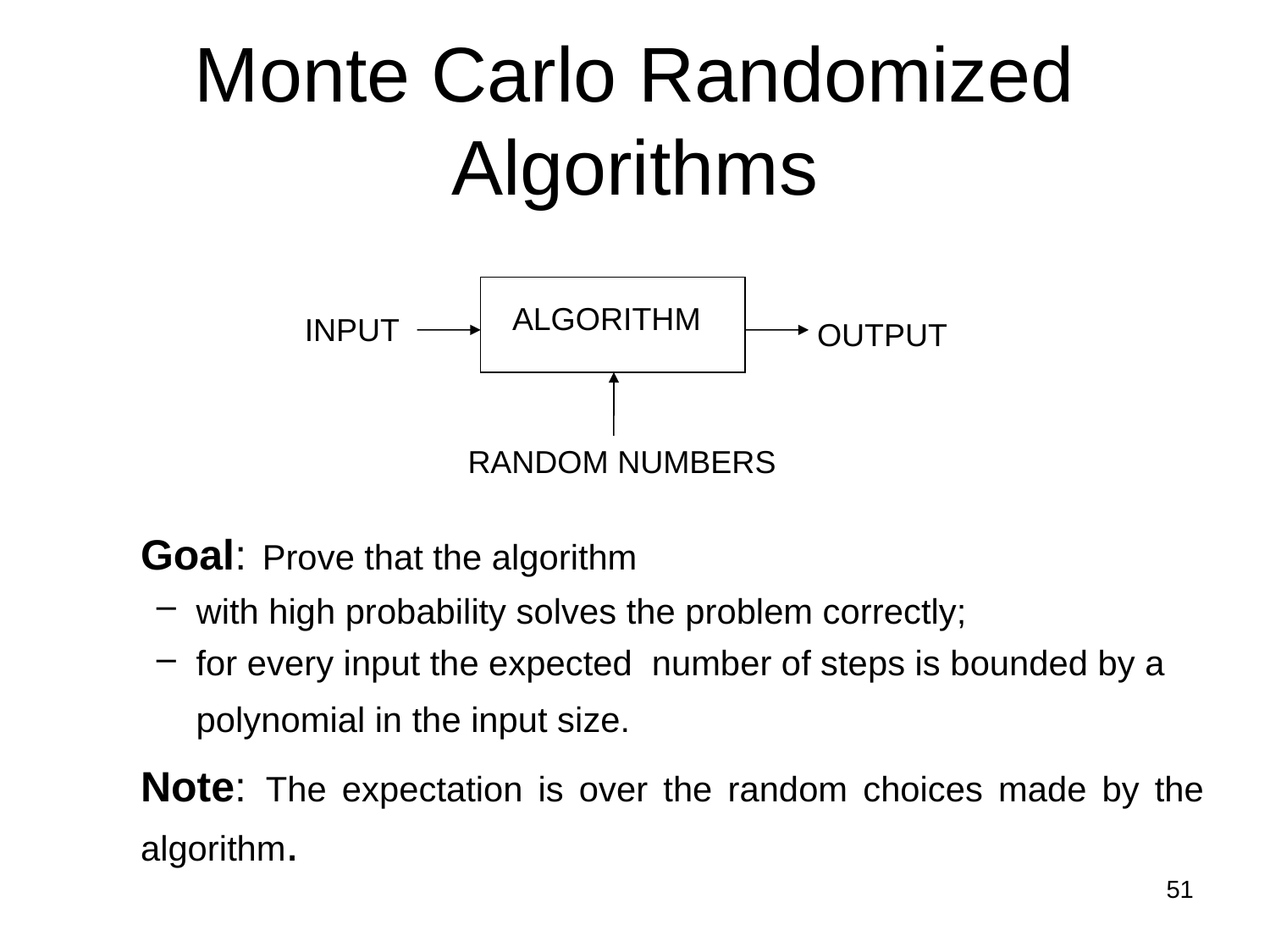

Monte Carlo Randomized Algorithms

ALGORITHM
INPUT
OUTPUT

RANDOM NUMBERS
	Goal: Prove that the algorithm
with high probability solves the problem correctly;
for every input the expected  number of steps is bounded by a polynomial in the input size.
	Note: The expectation is over the random choices made by the algorithm.
51